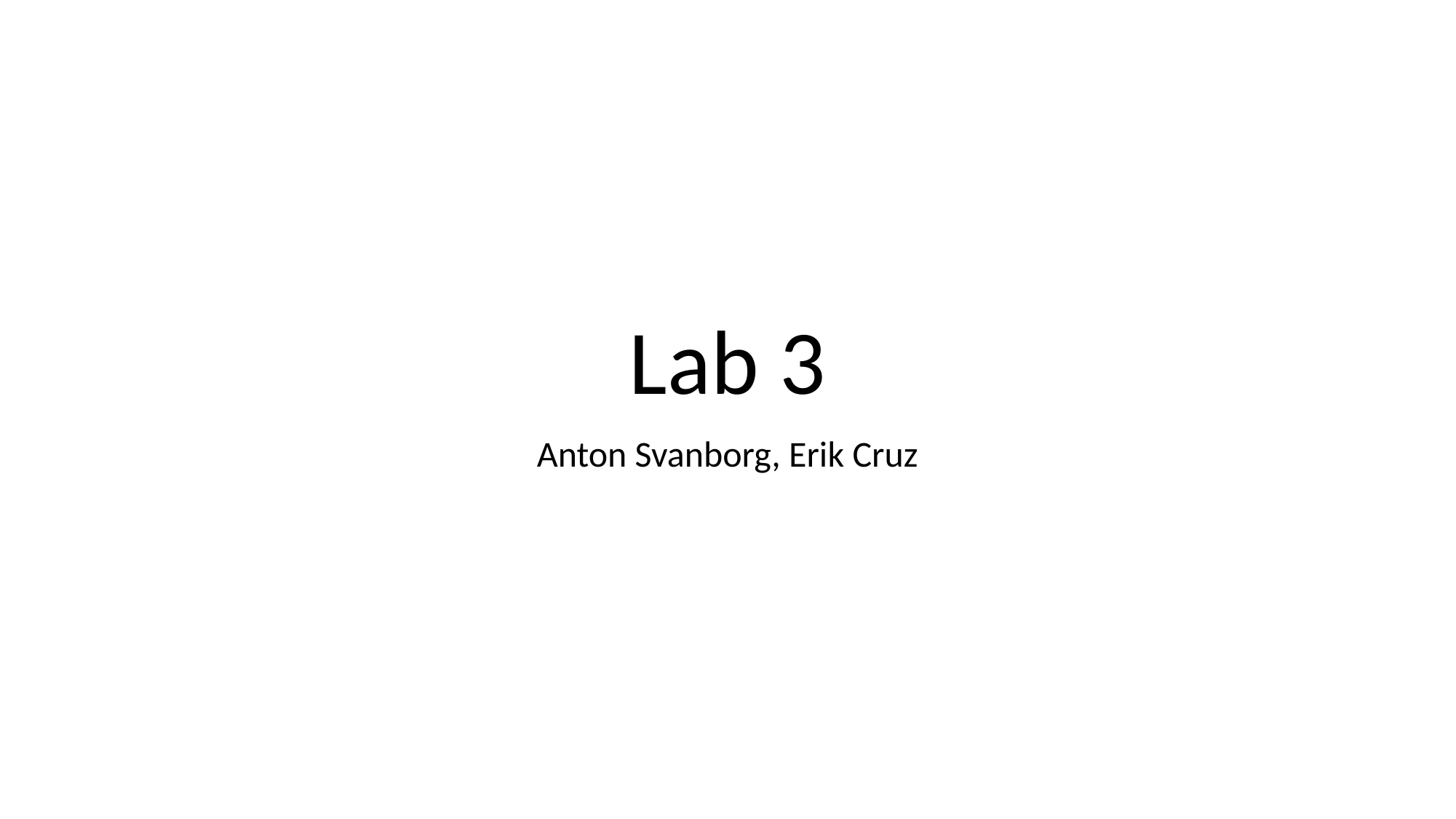

# Lab 3
Anton Svanborg, Erik Cruz